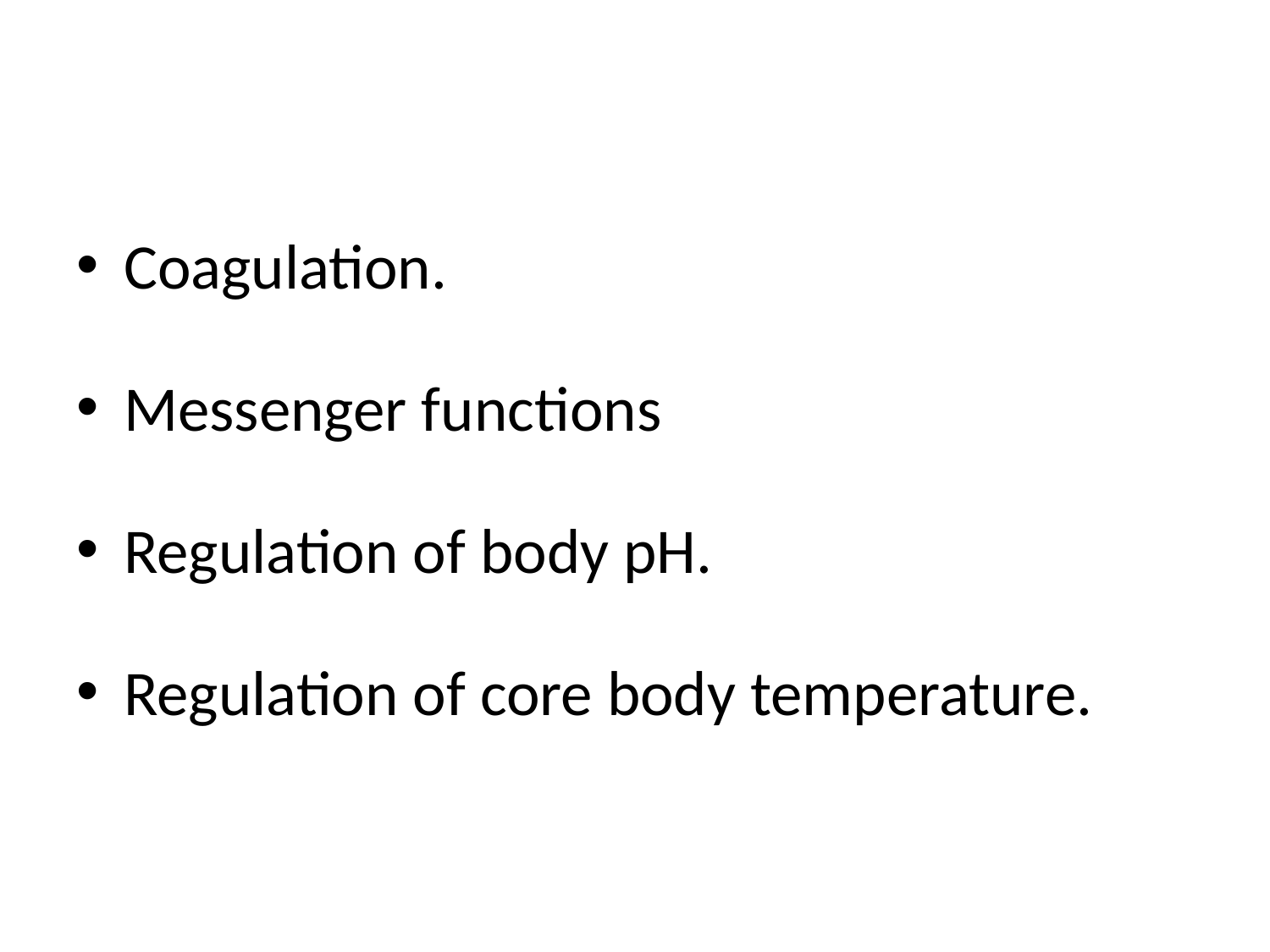

Coagulation.
Messenger functions
Regulation of body pH.
Regulation of core body temperature.